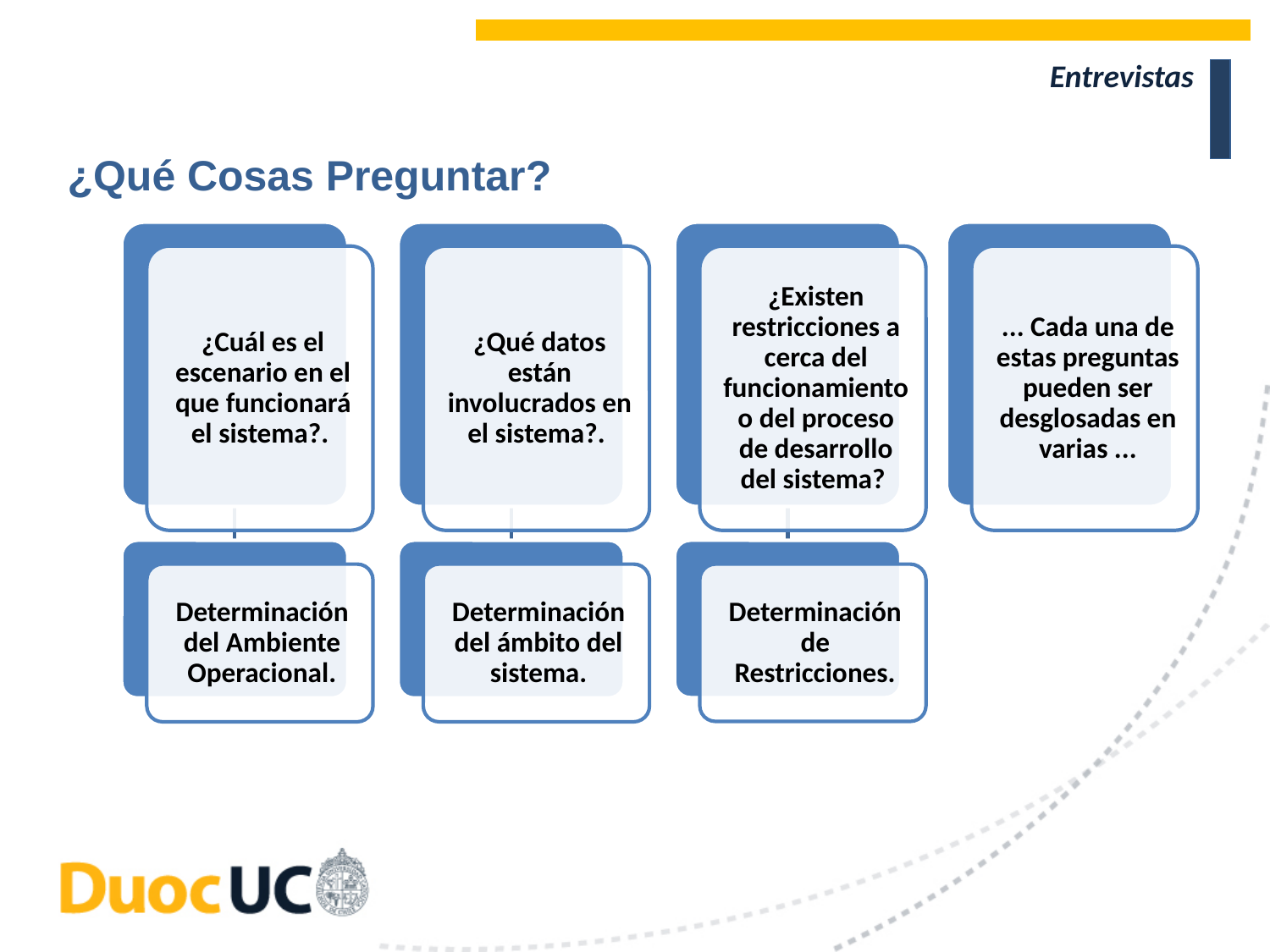

Entrevistas
¿Qué Cosas Preguntar?
¿Cuál es el escenario en el que funcionará el sistema?.
Determinación del Ambiente Operacional.
¿Qué datos están involucrados en el sistema?.
Determinación del ámbito del sistema.
¿Existen restricciones a cerca del funcionamiento o del proceso de desarrollo del sistema?
Determinación de Restricciones.
... Cada una de estas preguntas pueden ser desglosadas en varias ...